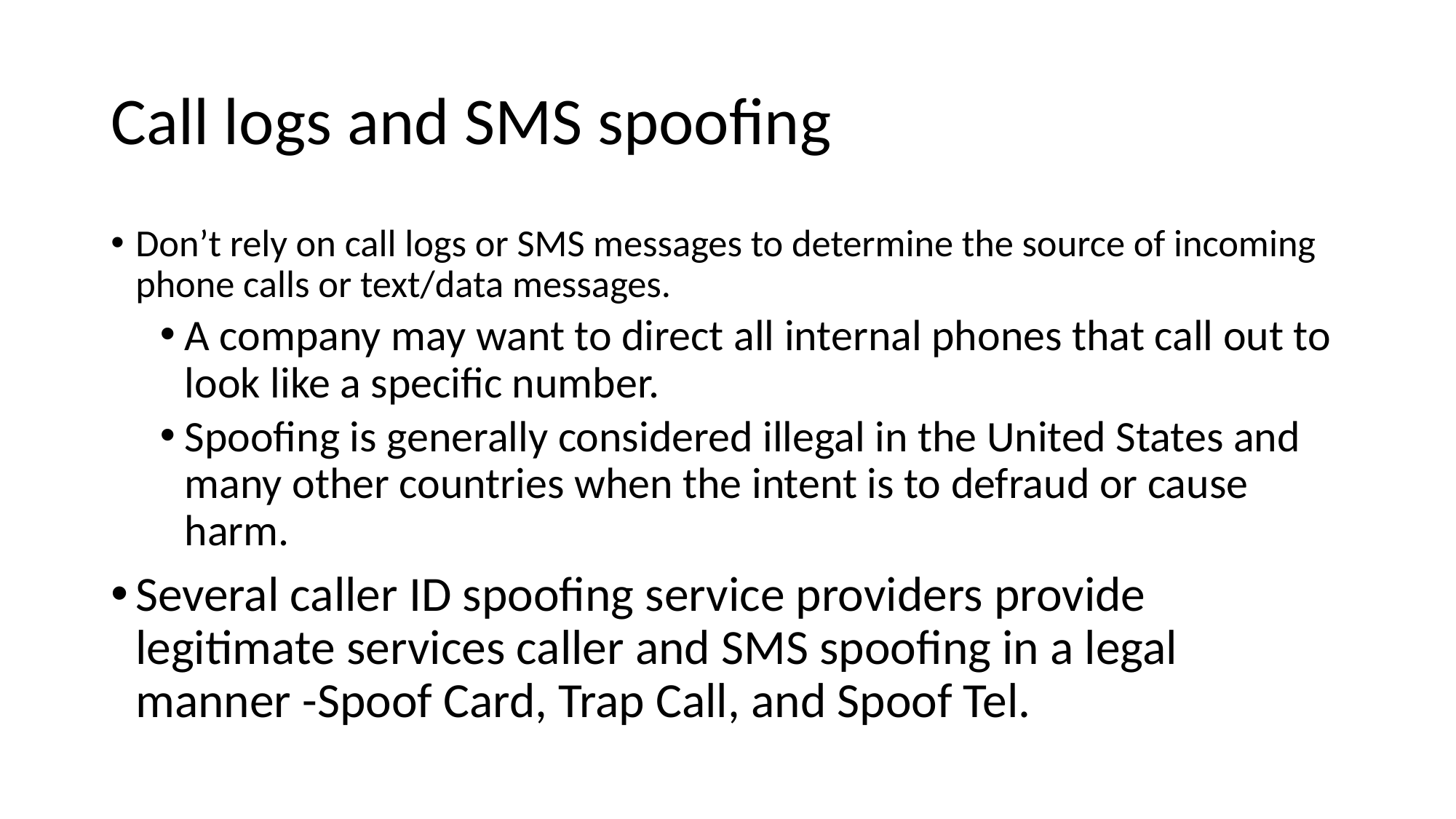

# Call logs and SMS spoofing
Don’t rely on call logs or SMS messages to determine the source of incoming phone calls or text/data messages.
A company may want to direct all internal phones that call out to look like a specific number.
Spoofing is generally considered illegal in the United States and many other countries when the intent is to defraud or cause harm.
Several caller ID spoofing service providers provide legitimate services caller and SMS spoofing in a legal manner -Spoof Card, Trap Call, and Spoof Tel.